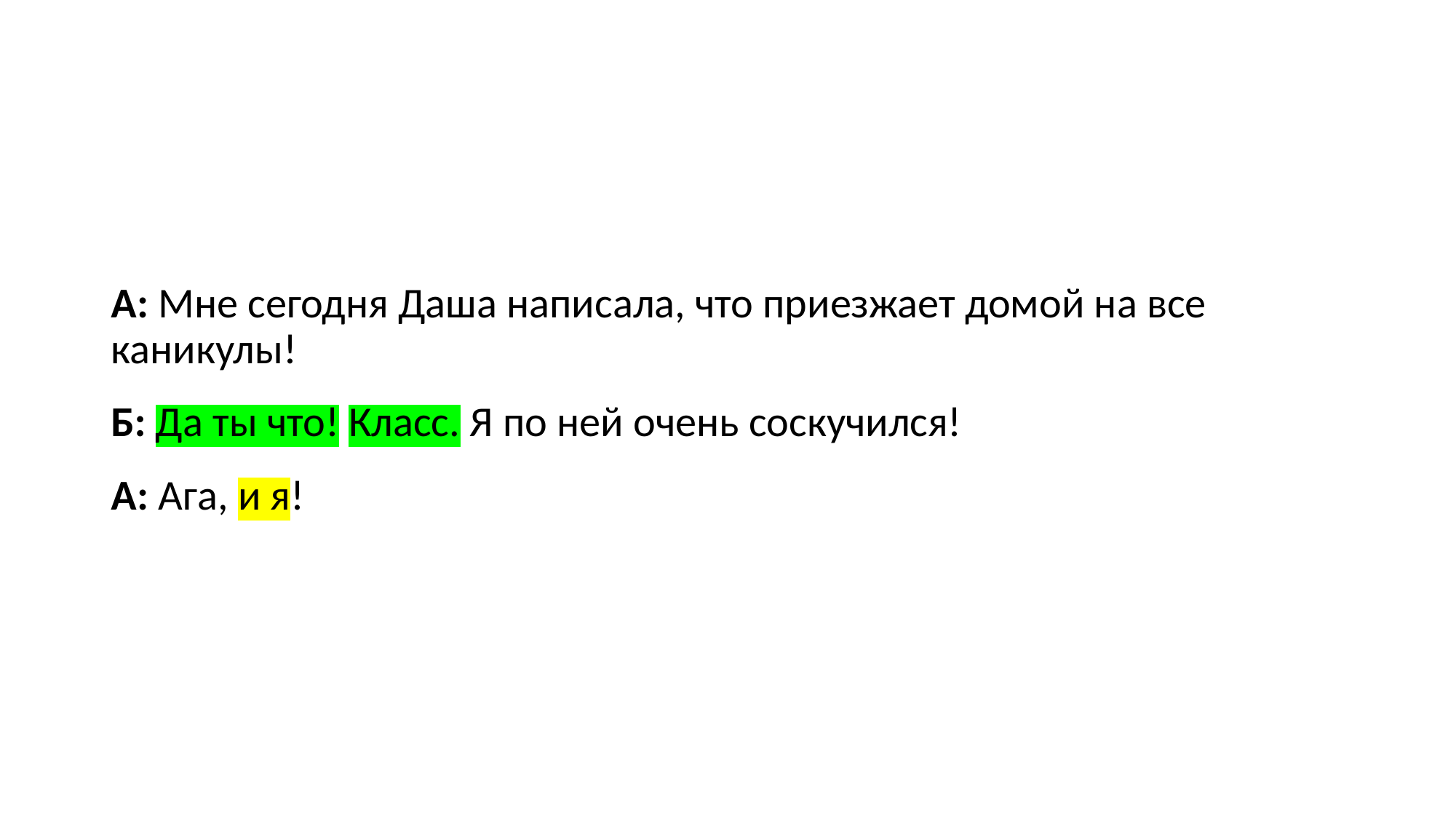

А: Мне сегодня Даша написала, что приезжает домой на все каникулы!
Б: Да ты что! Класс. Я по ней очень соскучился!
А: Ага, и я!